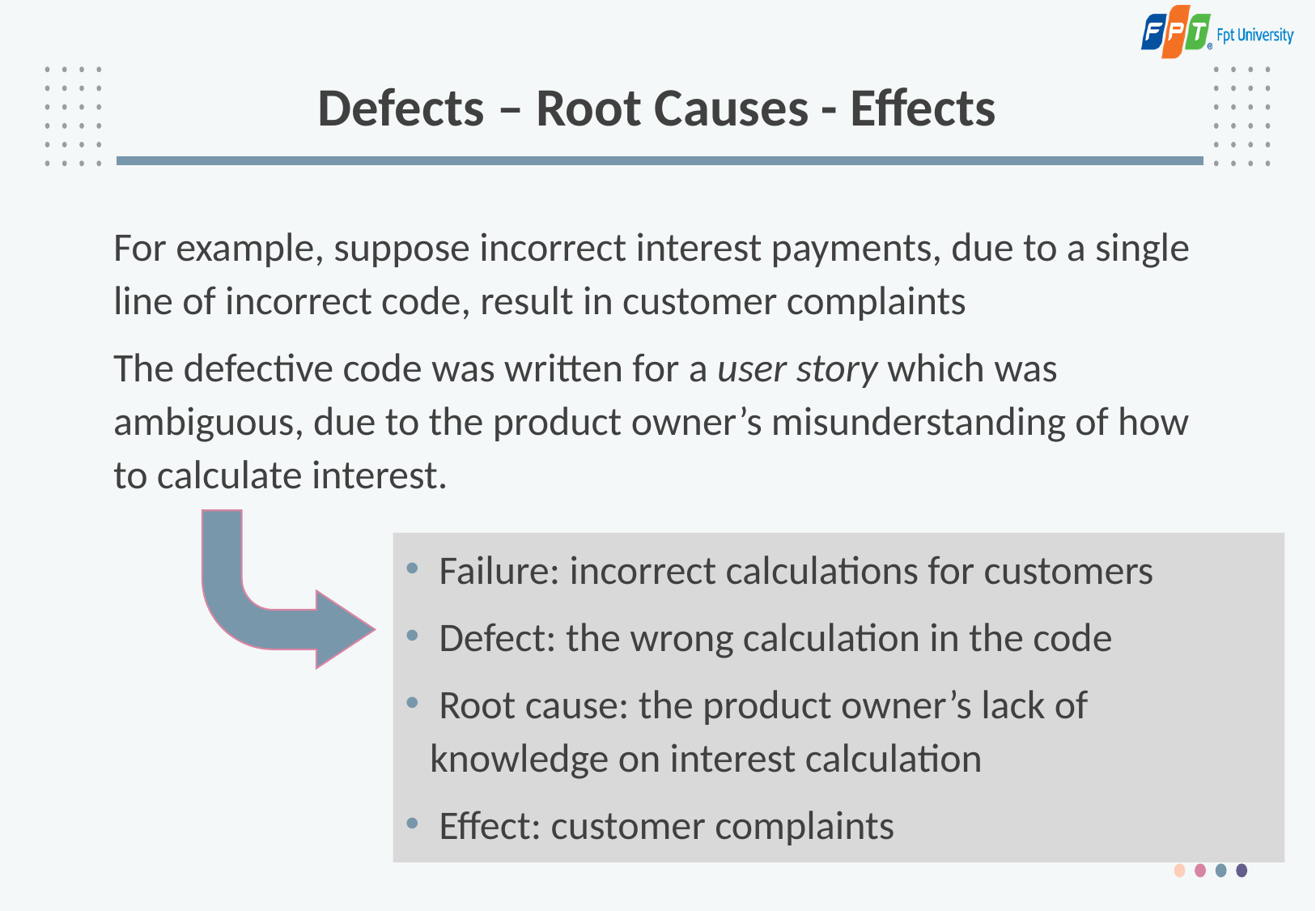

# Defects – Root Causes - Effects
For example, suppose incorrect interest payments, due to a single line of incorrect code, result in customer complaints
The defective code was written for a user story which was ambiguous, due to the product owner’s misunderstanding of how to calculate interest.

 Failure: incorrect calculations for customers
 Defect: the wrong calculation in the code
 Root cause: the product owner’s lack of knowledge on interest calculation
 Effect: customer complaints